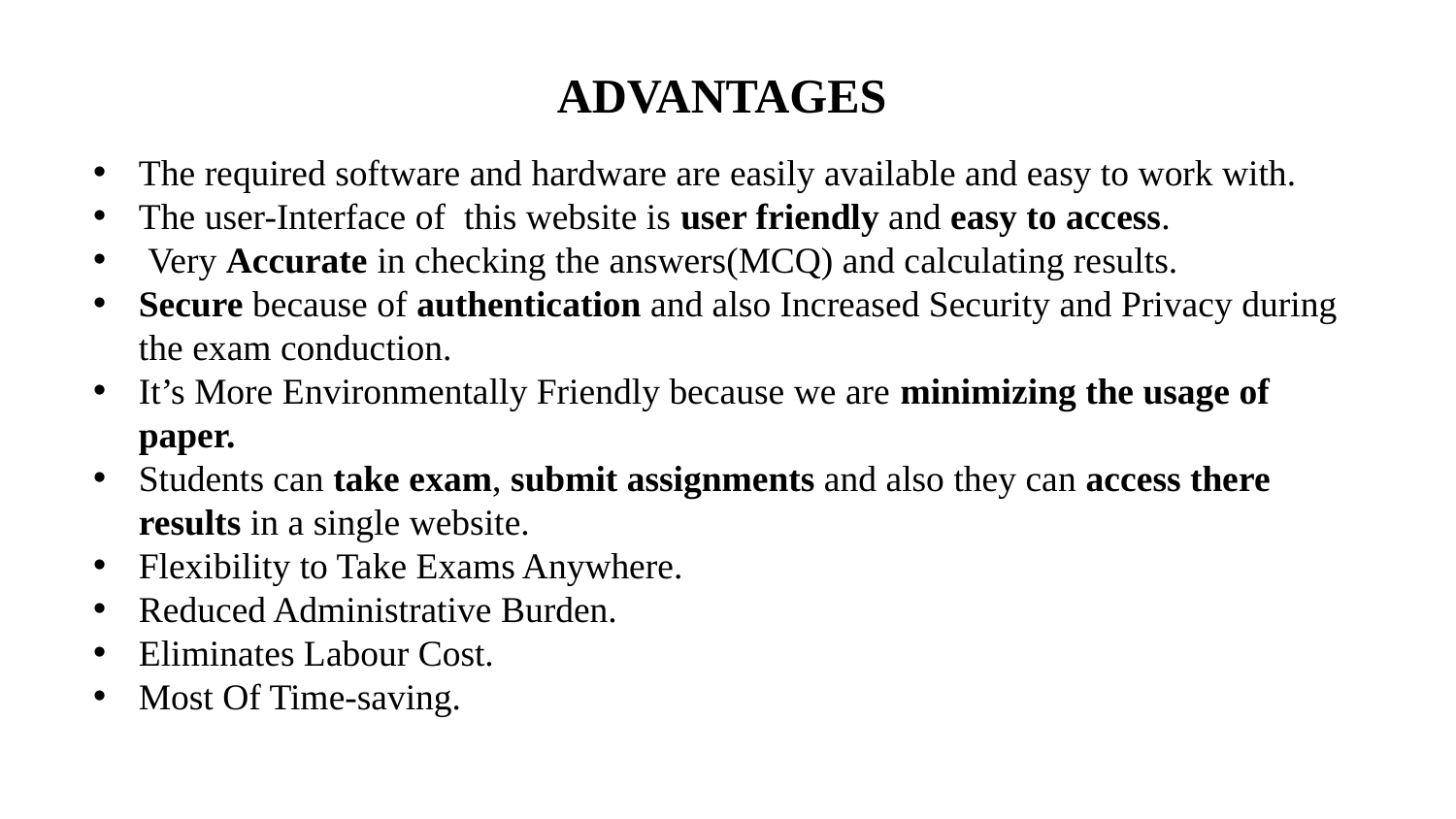

ADVANTAGES
The required software and hardware are easily available and easy to work with.
The user-Interface of  this website is user friendly and easy to access.
 Very Accurate in checking the answers(MCQ) and calculating results.
Secure because of authentication and also Increased Security and Privacy during the exam conduction.
It’s More Environmentally Friendly because we are minimizing the usage of paper.
Students can take exam, submit assignments and also they can access there results in a single website.
Flexibility to Take Exams Anywhere.
Reduced Administrative Burden.
Eliminates Labour Cost.
Most Of Time-saving.